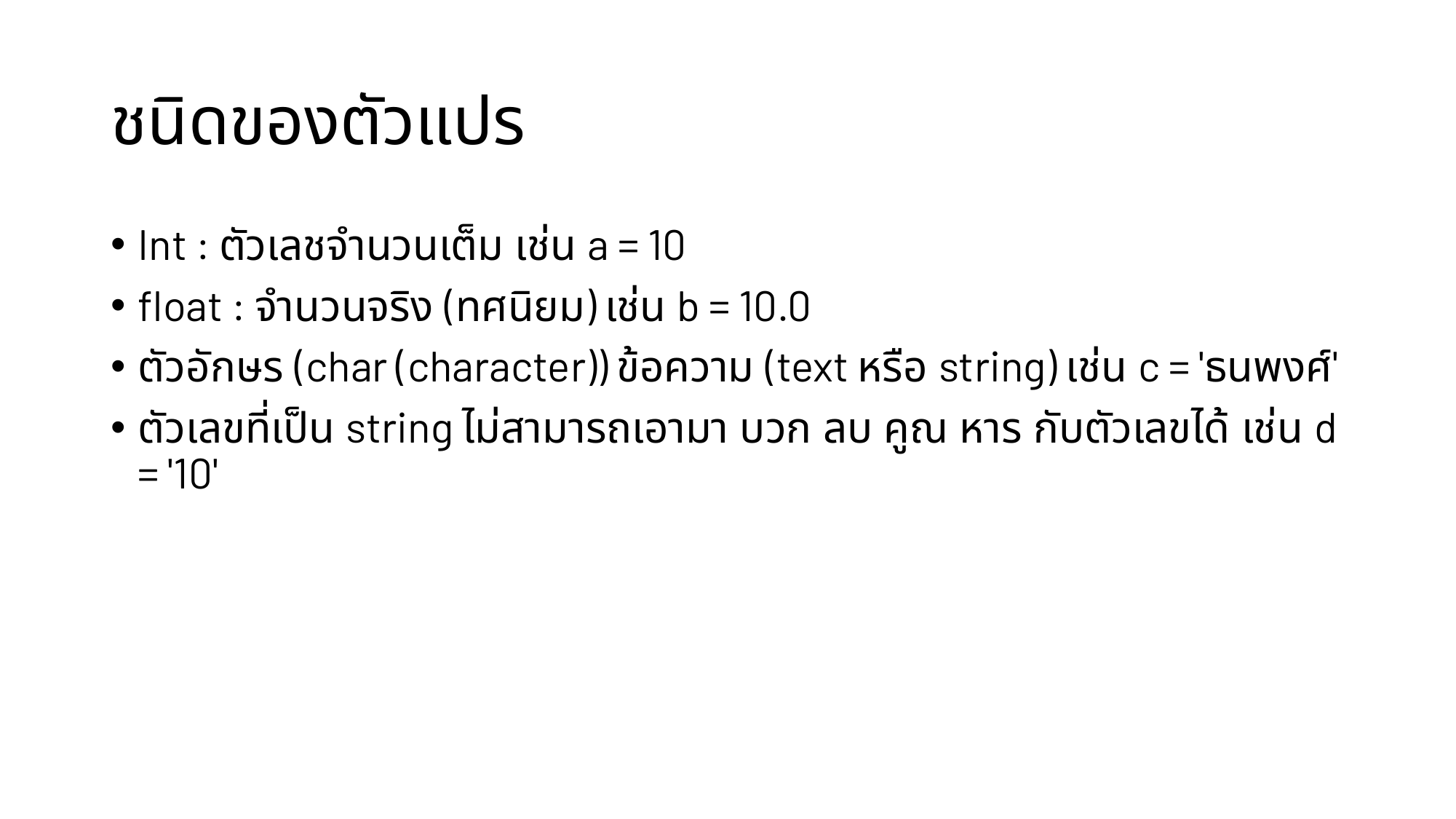

# ชนิดของตัวแปร
Int : ตัวเลชจำนวนเต็ม เช่น a = 10
float : จำนวนจริง (ทศนิยม) เช่น b = 10.0
ตัวอักษร (char (character)) ข้อความ (text หรือ string) เช่น c = 'ธนพงศ์'
ตัวเลขที่เป็น string ไม่สามารถเอามา บวก ลบ คูณ หาร กับตัวเลขได้ เช่น d = '10'